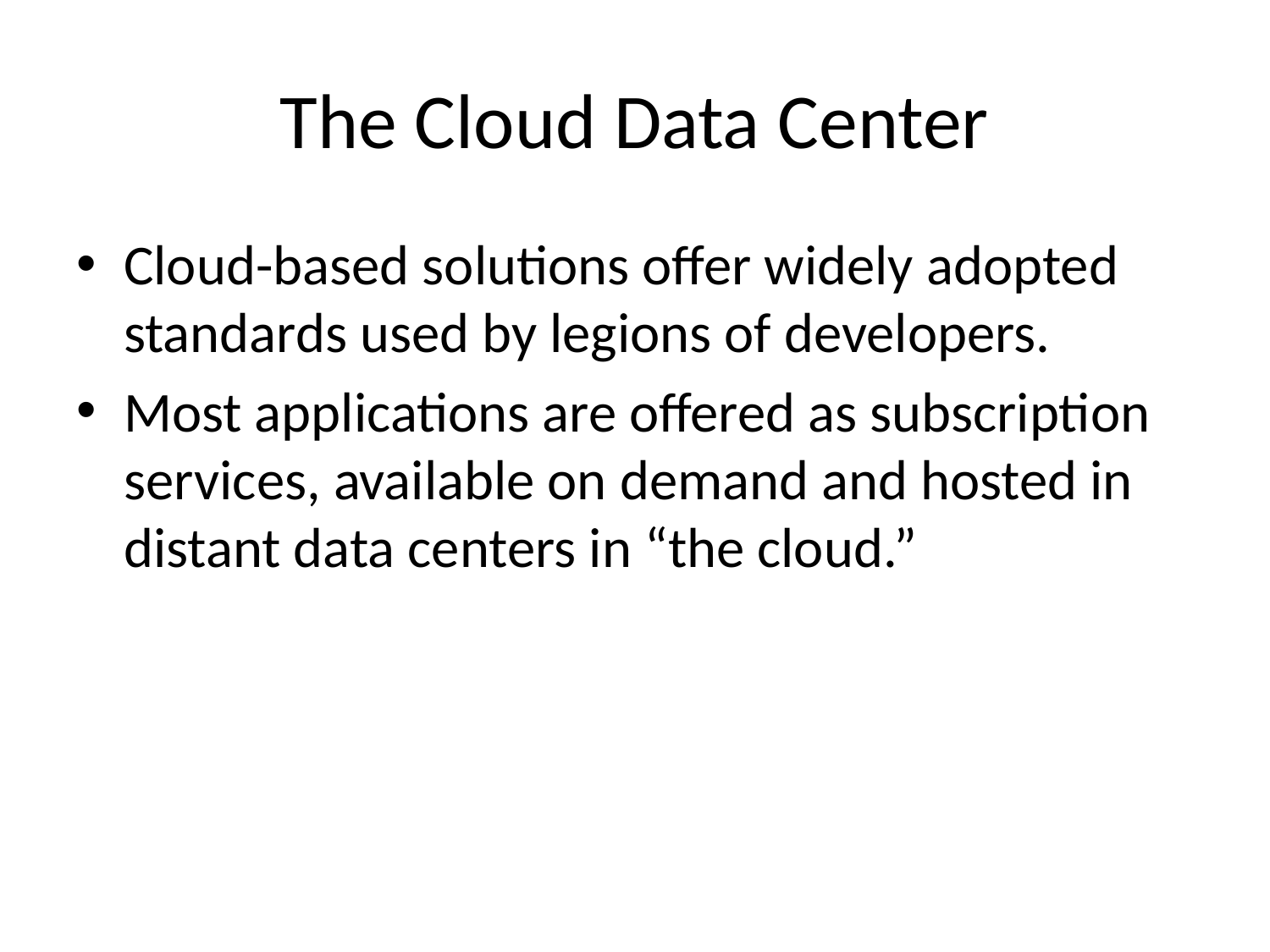

# The Cloud Data Center
Cloud-based solutions offer widely adopted standards used by legions of developers.
Most applications are offered as subscription services, available on demand and hosted in distant data centers in “the cloud.”